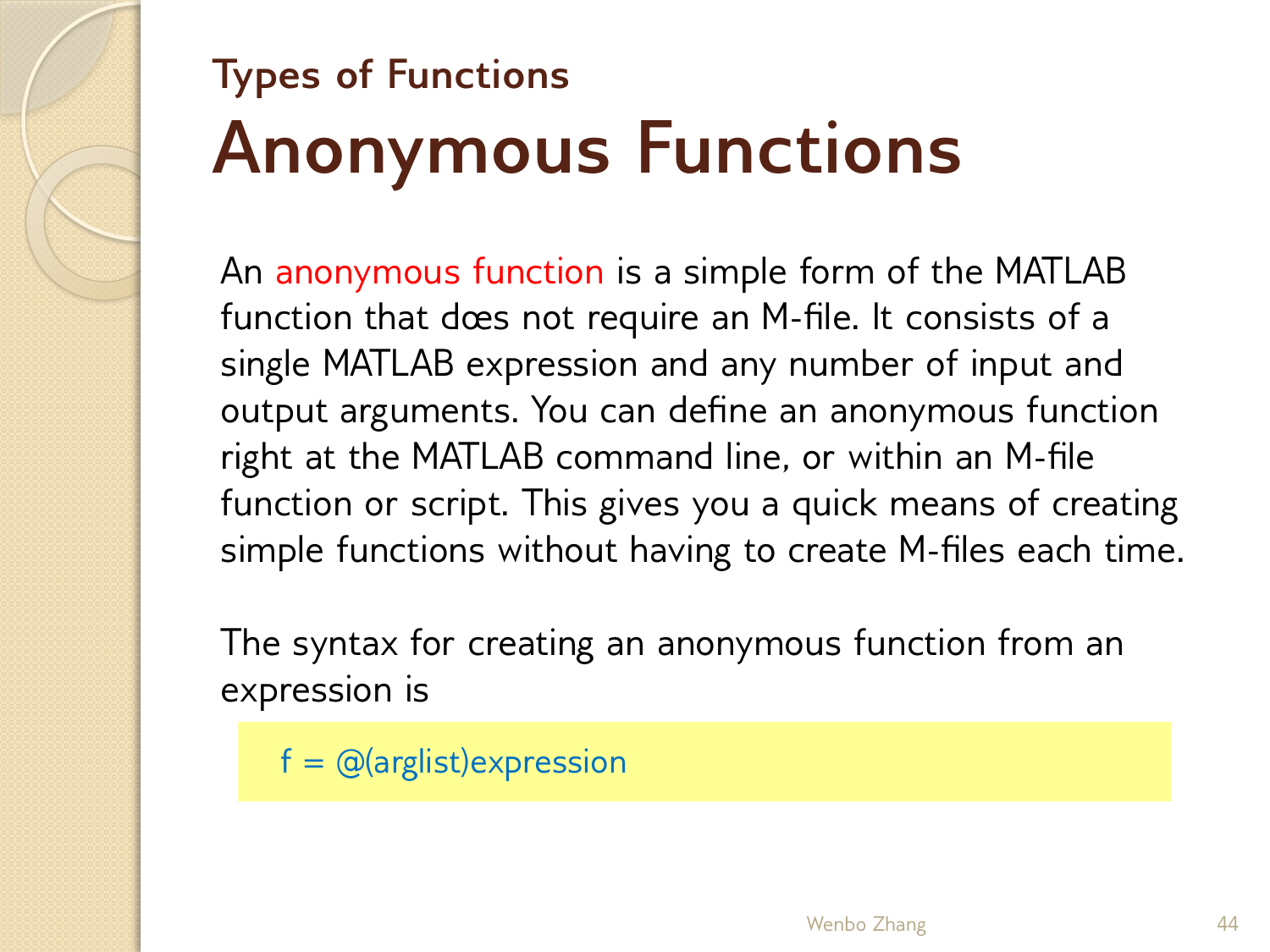

# Types of Functions Anonymous Functions
An anonymous function is a simple form of the MATLAB function that does not require an M-file. It consists of a single MATLAB expression and any number of input and output arguments. You can define an anonymous function right at the MATLAB command line, or within an M-file function or script. This gives you a quick means of creating simple functions without having to create M-files each time.

The syntax for creating an anonymous function from an expression is

f = @(arglist)expression
Wenbo Zhang
44